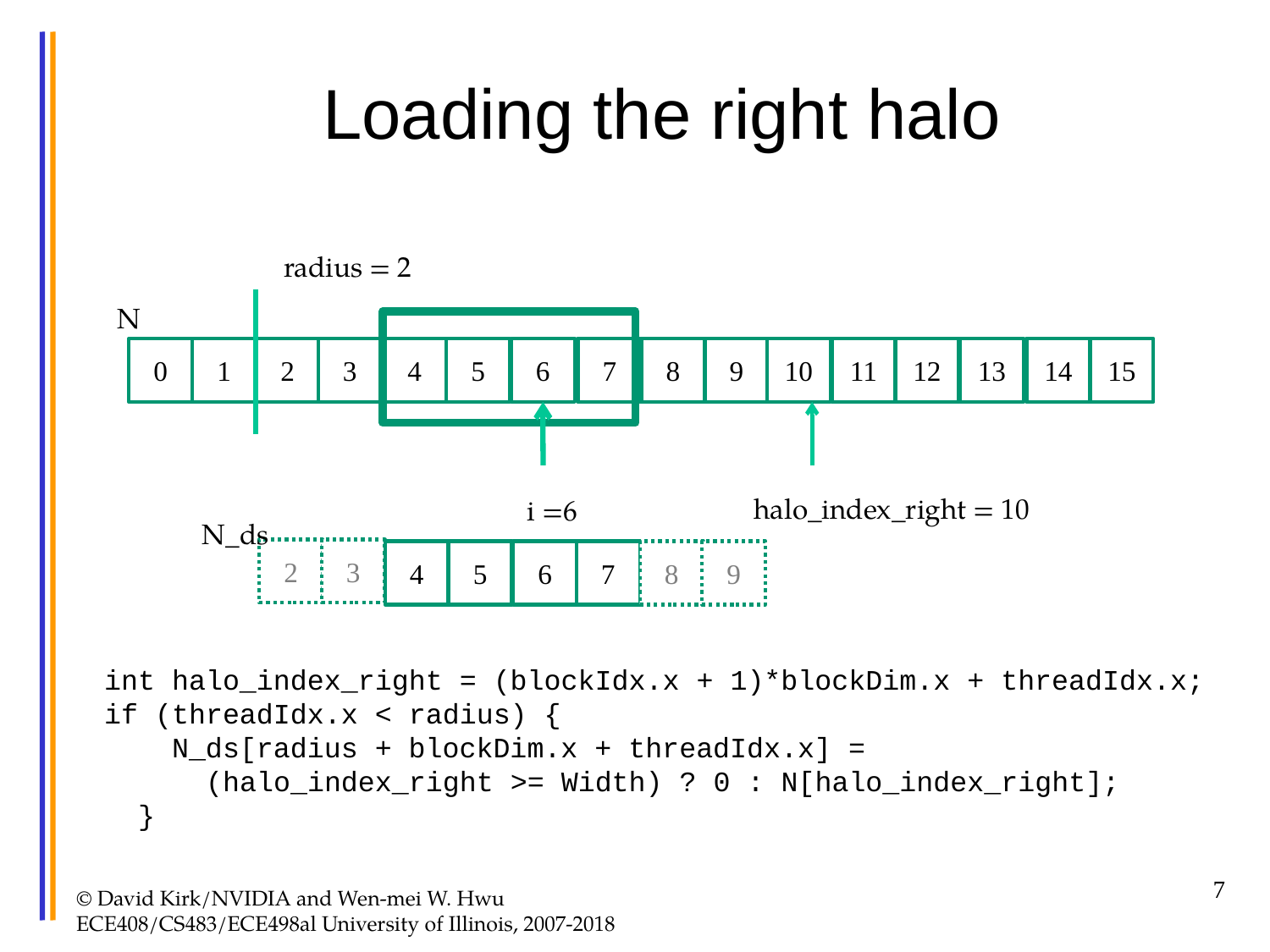

# Loading the right halo
radius = 2
N

0
1
2
3
4
5
6
7
8
9
10
11
12
13
14
15
halo_index_right = 10
i =6
N_ds
2
3
4
5
6
7
8
9
int halo_index_right = (blockIdx.x + 1)*blockDim.x + threadIdx.x;
if (threadIdx.x < radius) {
    N_ds[radius + blockDim.x + threadIdx.x] =
      (halo_index_right >= Width) ? 0 : N[halo_index_right];
  }
7
© David Kirk/NVIDIA and Wen-mei W. Hwu       ECE408/CS483/ECE498al University of Illinois, 2007-2018